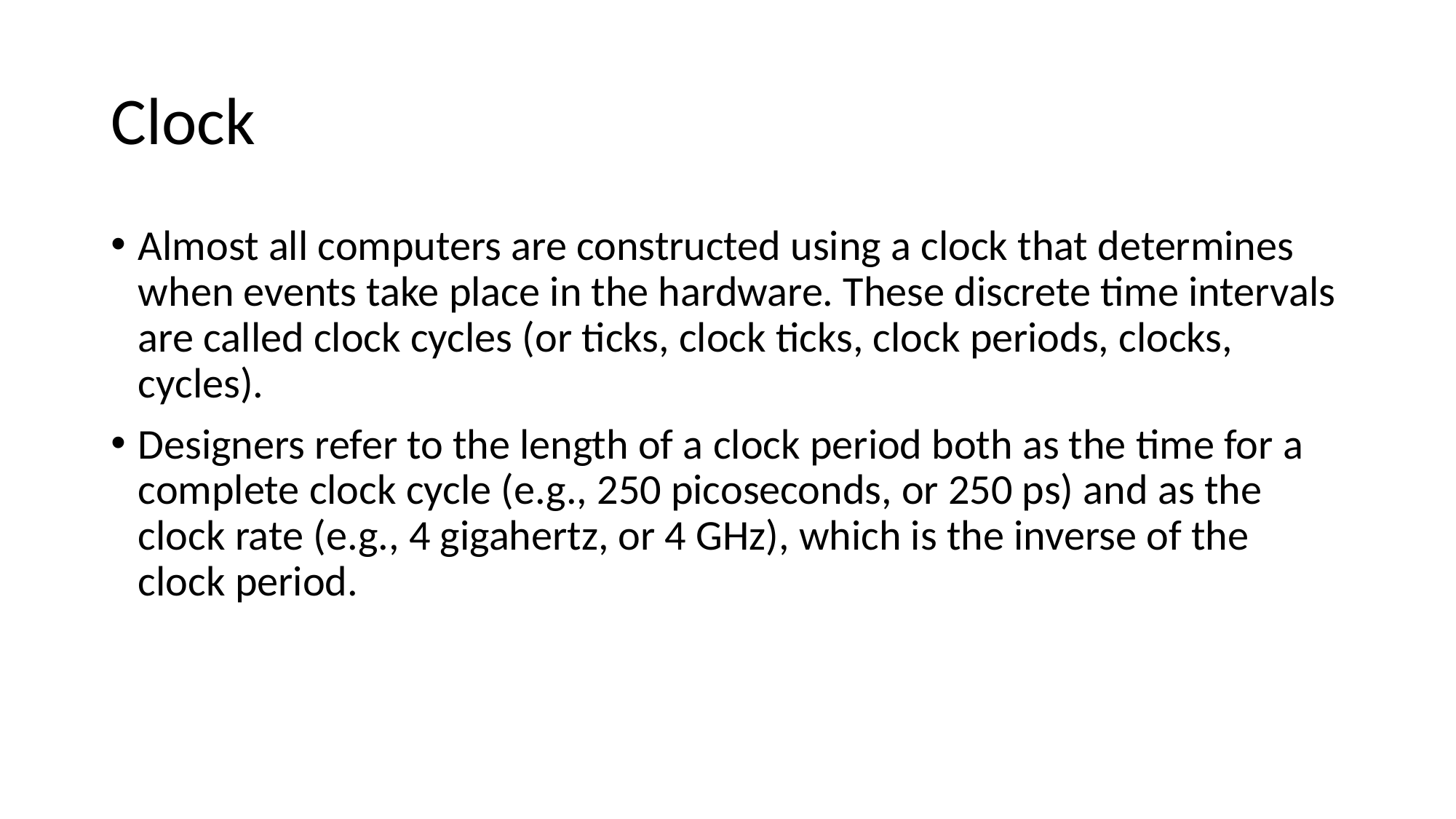

# Clock
Almost all computers are constructed using a clock that determines when events take place in the hardware. These discrete time intervals are called clock cycles (or ticks, clock ticks, clock periods, clocks, cycles).
Designers refer to the length of a clock period both as the time for a complete clock cycle (e.g., 250 picoseconds, or 250 ps) and as the clock rate (e.g., 4 gigahertz, or 4 GHz), which is the inverse of the clock period.